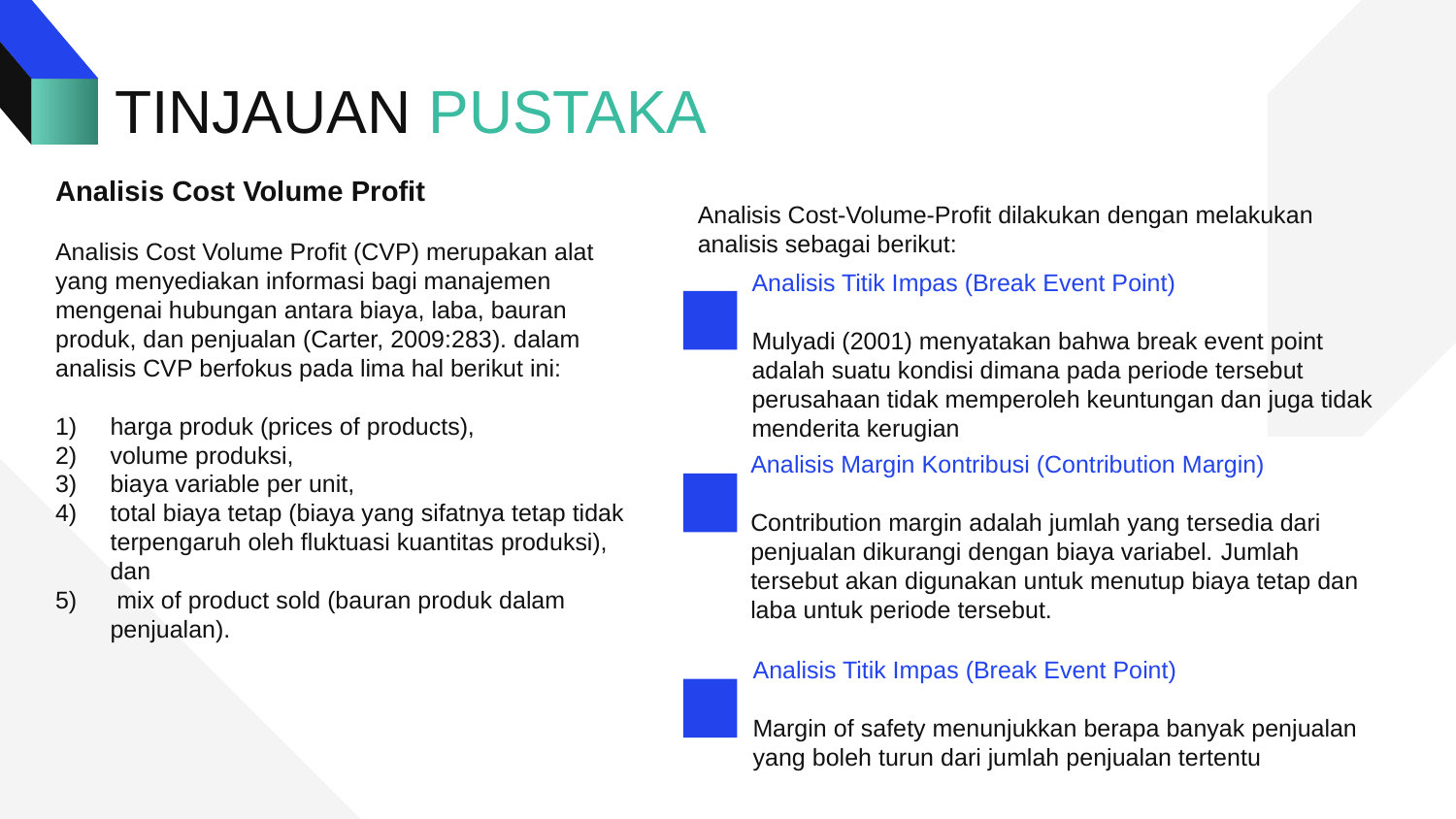

TINJAUAN PUSTAKA
Analisis Cost Volume Profit

Analisis Cost Volume Profit (CVP) merupakan alat yang menyediakan informasi bagi manajemen mengenai hubungan antara biaya, laba, bauran produk, dan penjualan (Carter, 2009:283). dalam analisis CVP berfokus pada lima hal berikut ini:

harga produk (prices of products),
volume produksi,
biaya variable per unit,
total biaya tetap (biaya yang sifatnya tetap tidak terpengaruh oleh fluktuasi kuantitas produksi), dan
 mix of product sold (bauran produk dalam penjualan).
Analisis Cost-Volume-Profit dilakukan dengan melakukan analisis sebagai berikut:
Analisis Titik Impas (Break Event Point)

Mulyadi (2001) menyatakan bahwa break event point adalah suatu kondisi dimana pada periode tersebut perusahaan tidak memperoleh keuntungan dan juga tidak menderita kerugian

Analisis Margin Kontribusi (Contribution Margin)

Contribution margin adalah jumlah yang tersedia dari penjualan dikurangi dengan biaya variabel. Jumlah tersebut akan digunakan untuk menutup biaya tetap dan laba untuk periode tersebut.

Analisis Titik Impas (Break Event Point)

Margin of safety menunjukkan berapa banyak penjualan yang boleh turun dari jumlah penjualan tertentu